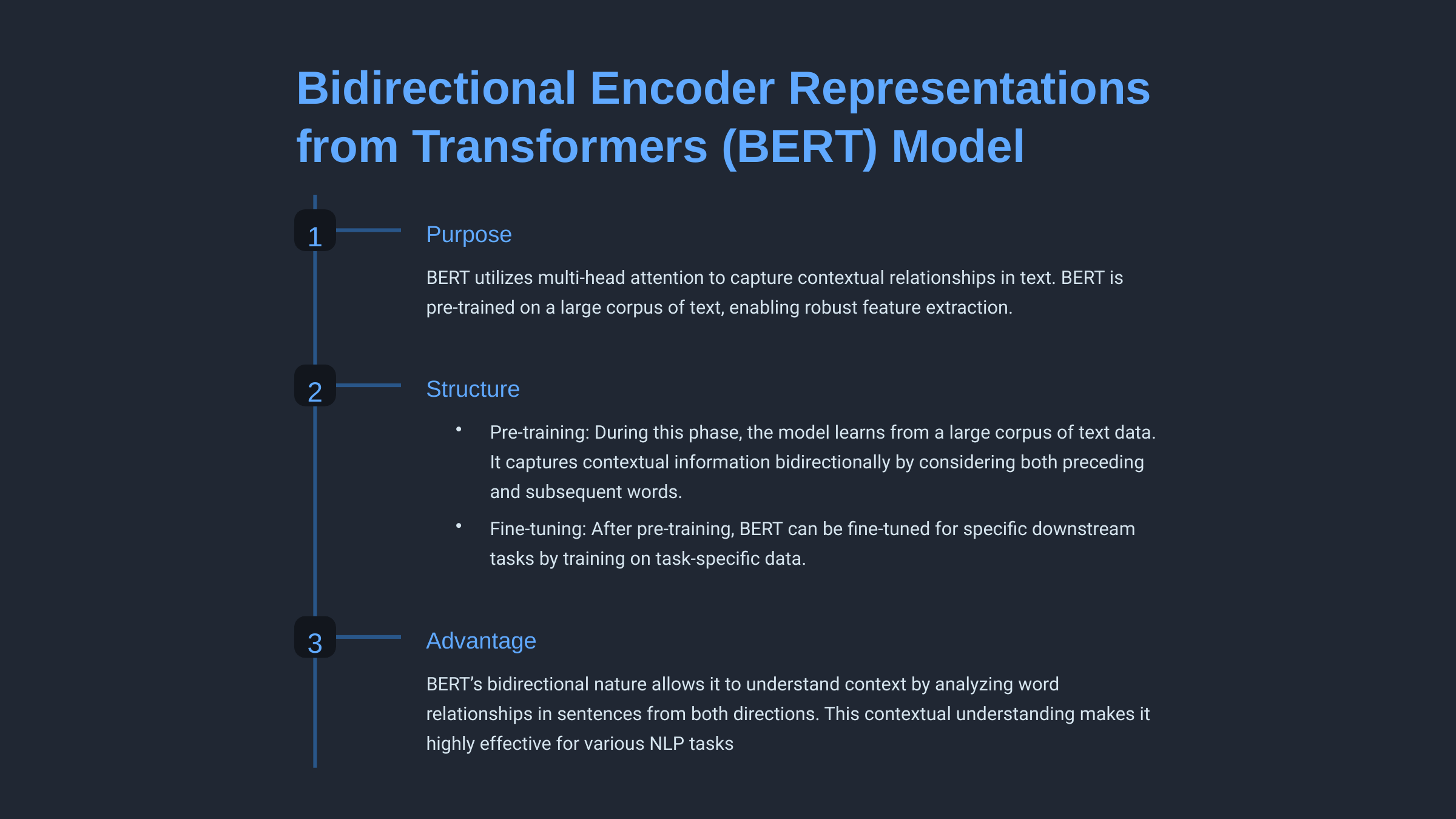

Bidirectional Encoder Representations from Transformers (BERT) Model

1
Purpose

BERT utilizes multi-head attention to capture contextual relationships in text. BERT is pre-trained on a large corpus of text, enabling robust feature extraction.

2
Structure

Pre-training: During this phase, the model learns from a large corpus of text data. It captures contextual information bidirectionally by considering both preceding and subsequent words.
Fine-tuning: After pre-training, BERT can be fine-tuned for specific downstream tasks by training on task-specific data.

3
Advantage

BERT’s bidirectional nature allows it to understand context by analyzing word relationships in sentences from both directions. This contextual understanding makes it highly effective for various NLP tasks